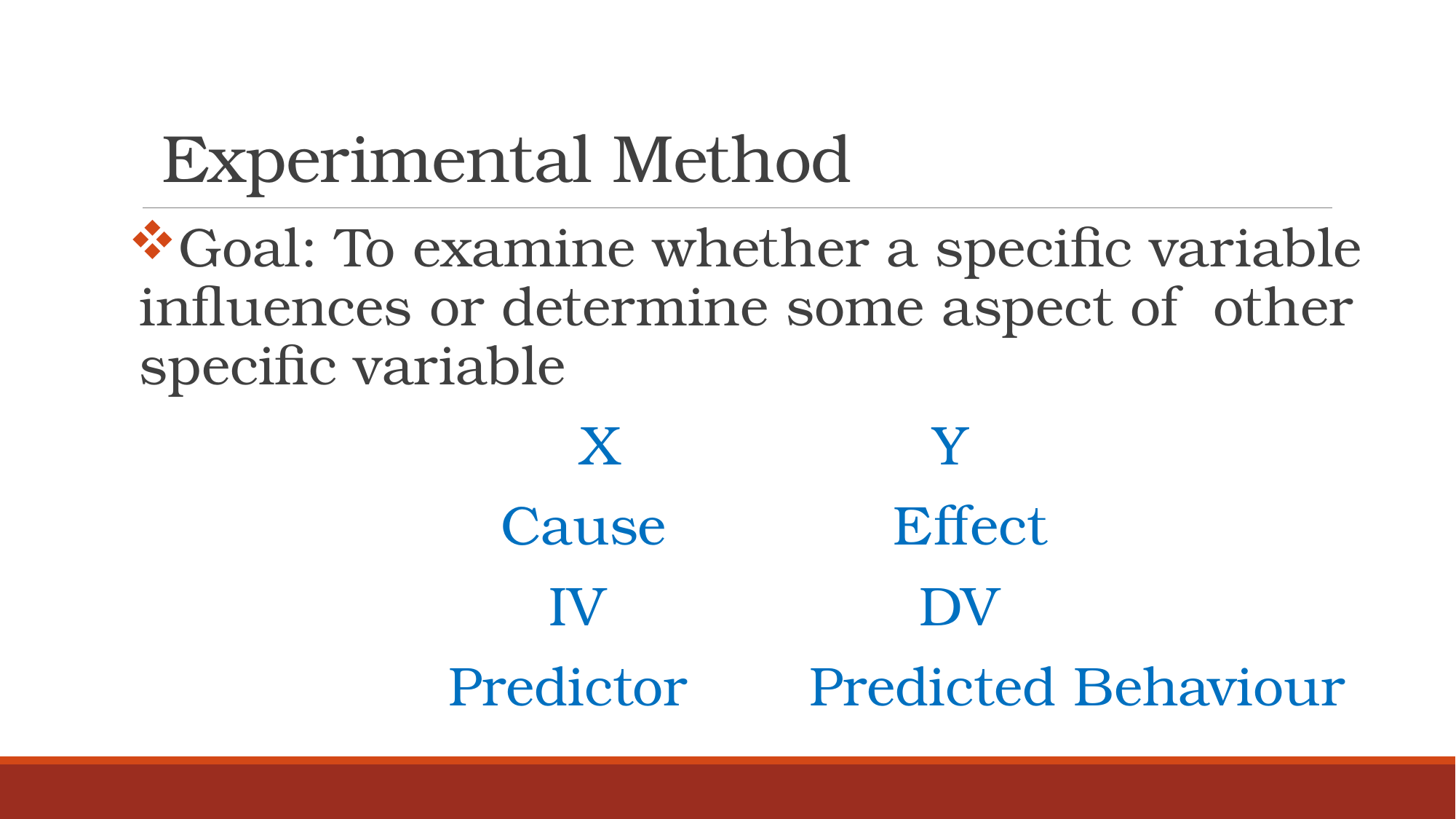

# Experimental Method
Goal: To examine whether a specific variable influences or determine some aspect of  other specific variable
   X                  Y
   Cause             Effect
   IV                  DV
                 Predictor       Predicted Behaviour